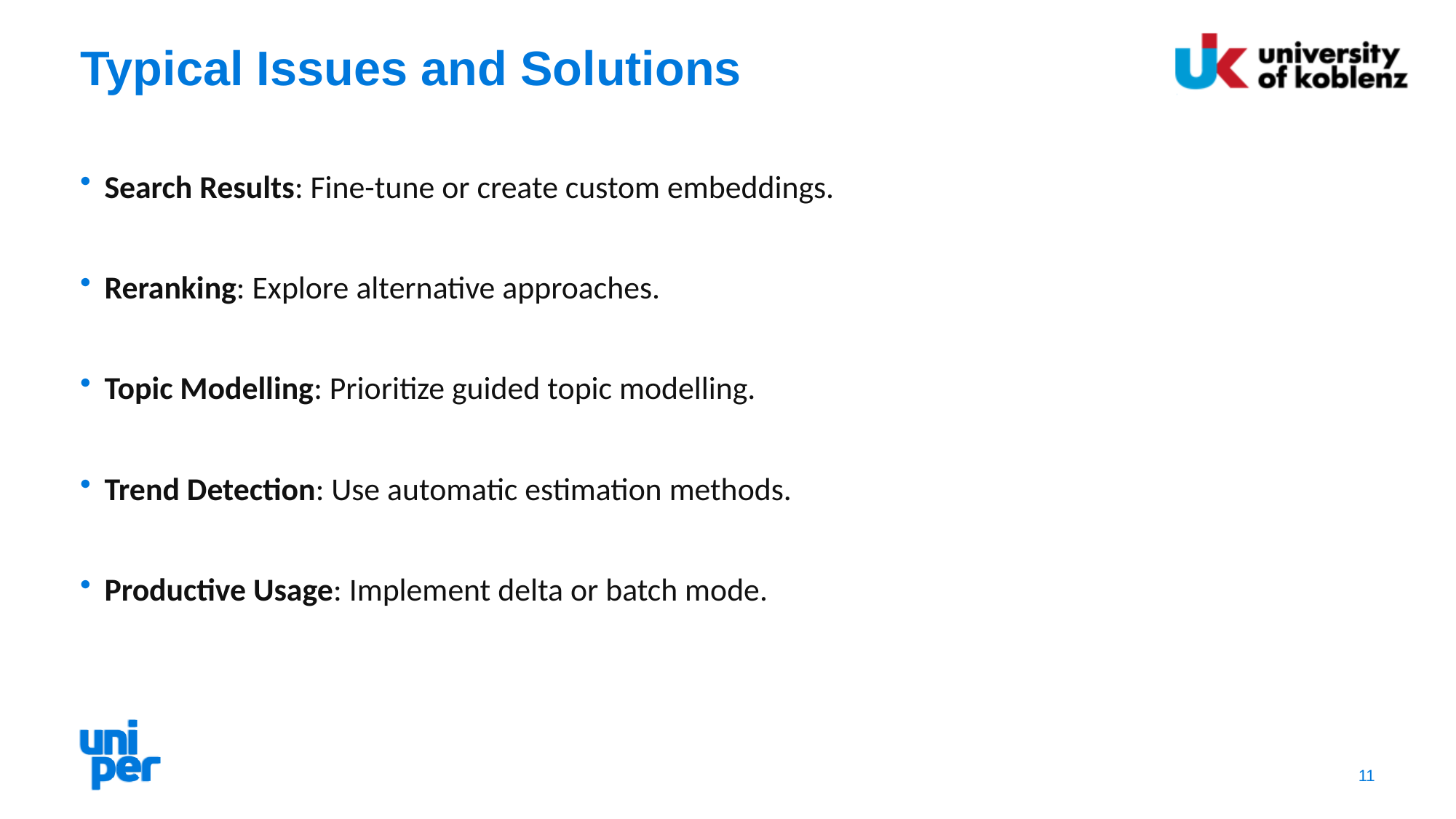

# Typical Issues and Solutions
Search Results: Fine-tune or create custom embeddings.

Reranking: Explore alternative approaches.

Topic Modelling: Prioritize guided topic modelling.

Trend Detection: Use automatic estimation methods.

Productive Usage: Implement delta or batch mode.
11